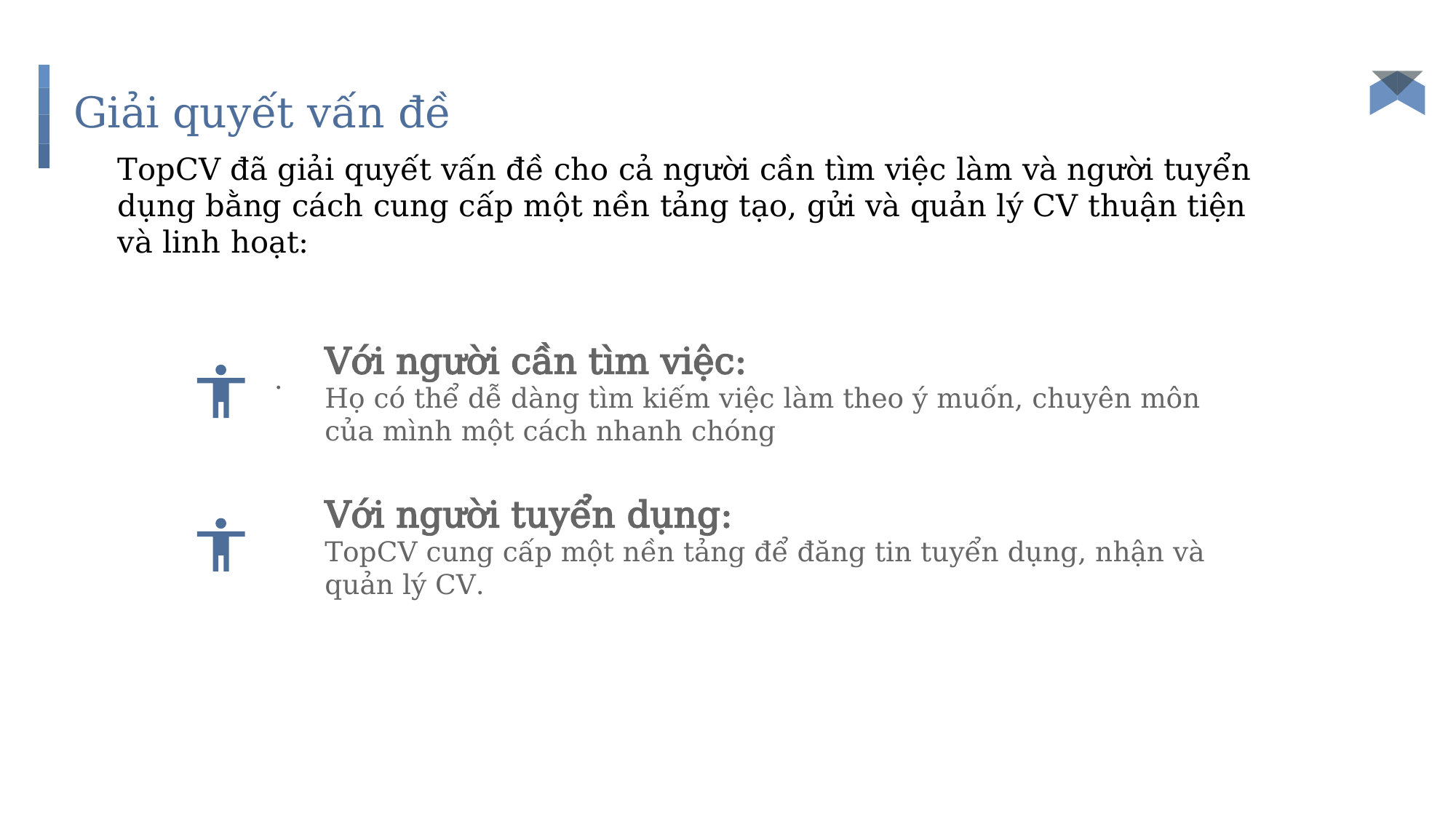

# Giải quyết vấn đề
TopCV đã giải quyết vấn đề cho cả người cần tìm việc làm và người tuyển dụng bằng cách cung cấp một nền tảng tạo, gửi và quản lý CV thuận tiện và linh hoạt:
Với người cần tìm việc:
Họ có thể dễ dàng tìm kiếm việc làm theo ý muốn, chuyên môn của mình một cách nhanh chóng
.

Với người tuyển dụng:
TopCV cung cấp một nền tảng để đăng tin tuyển dụng, nhận và quản lý CV.